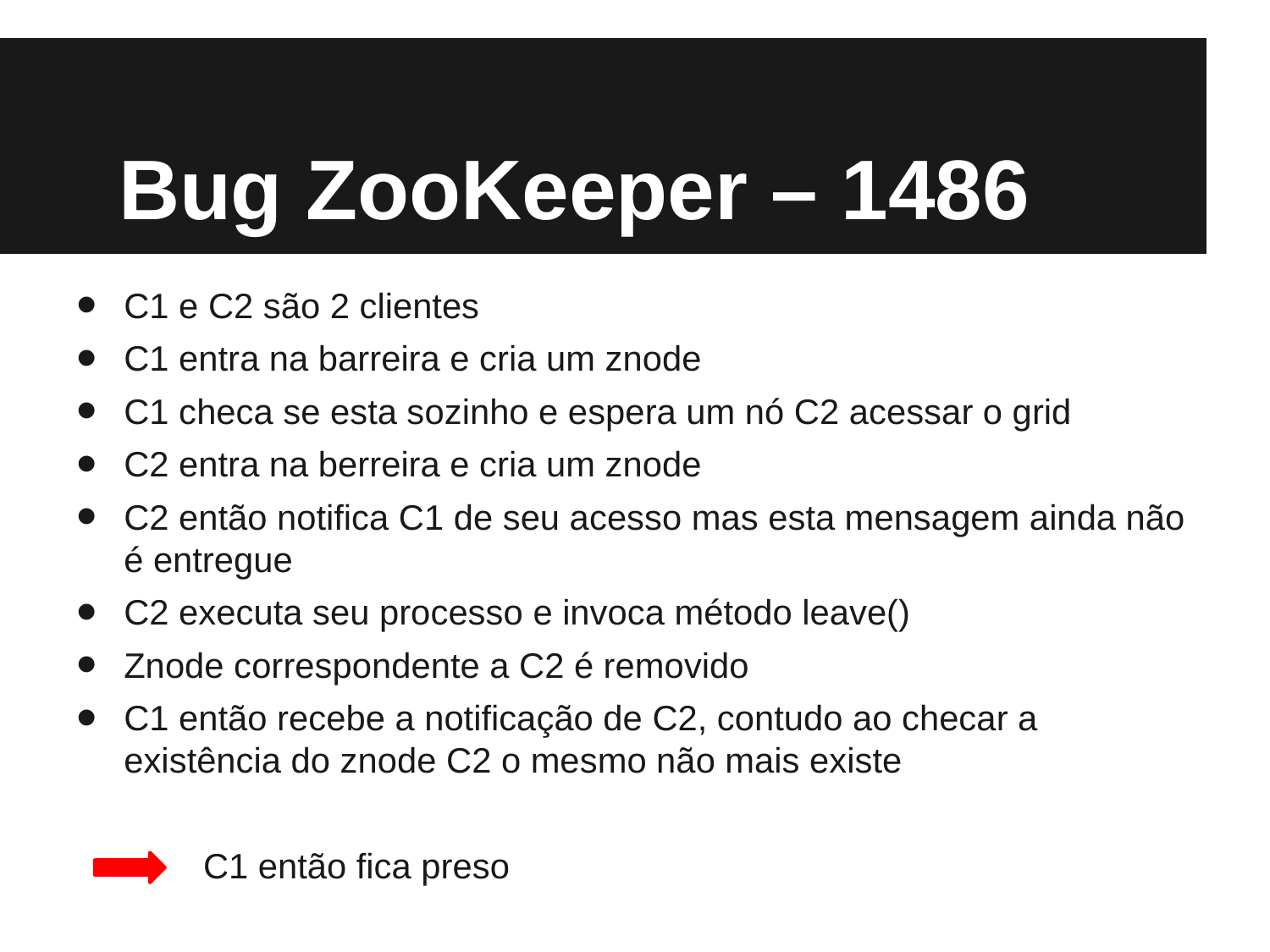

# Bug ZooKeeper – 1486
C1 e C2 são 2 clientes
C1 entra na barreira e cria um znode
C1 checa se esta sozinho e espera um nó C2 acessar o grid
C2 entra na berreira e cria um znode
C2 então notifica C1 de seu acesso mas esta mensagem ainda não é entregue
C2 executa seu processo e invoca método leave()
Znode correspondente a C2 é removido
C1 então recebe a notificação de C2, contudo ao checar a existência do znode C2 o mesmo não mais existe

	C1 então fica preso